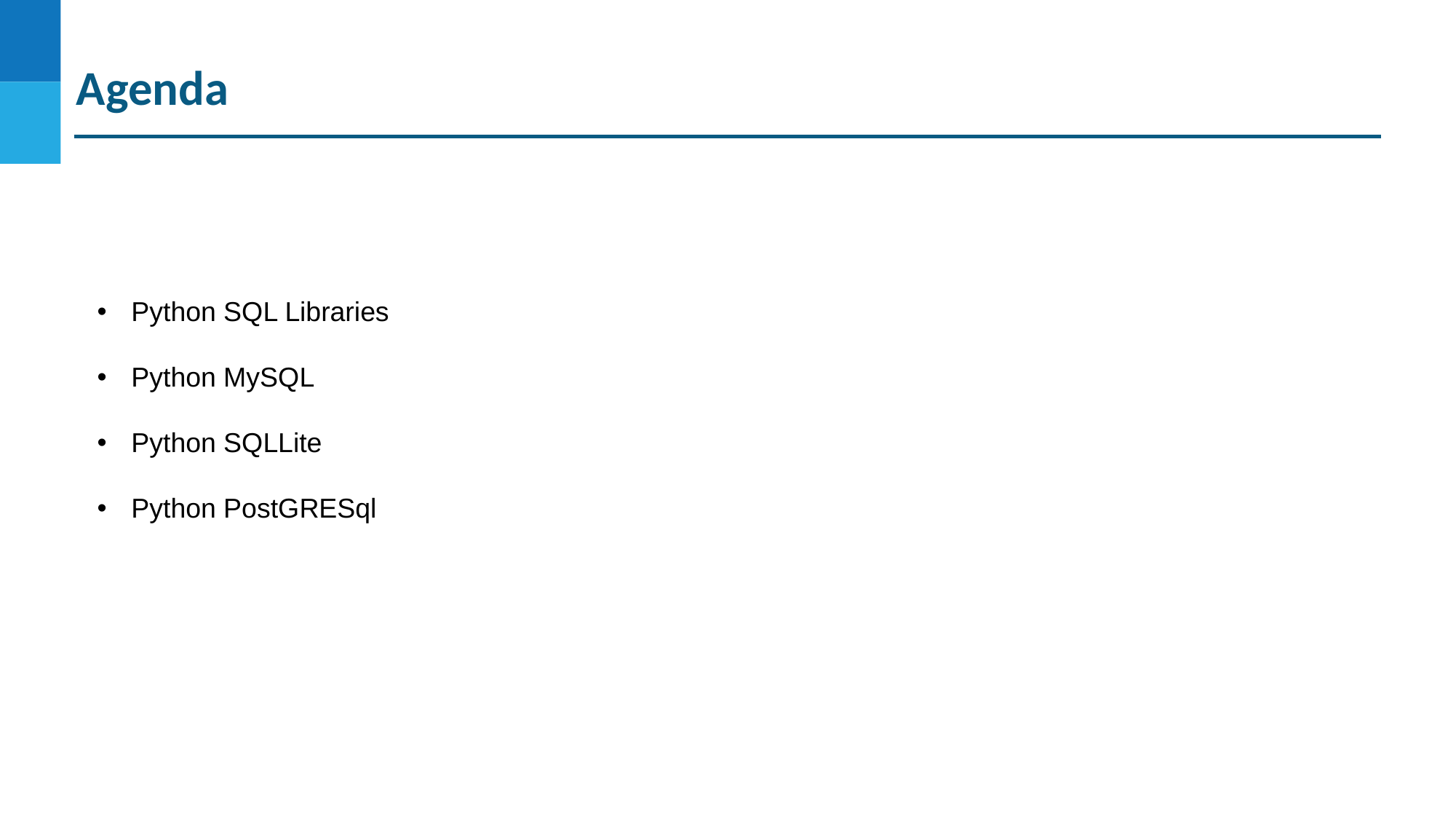

# Agenda
Python SQL Libraries
Python MySQL
Python SQLLite
Python PostGRESql
DO NOT WRITE ANYTHING
HERE. LEAVE THIS SPACE FOR
 WEBCAM